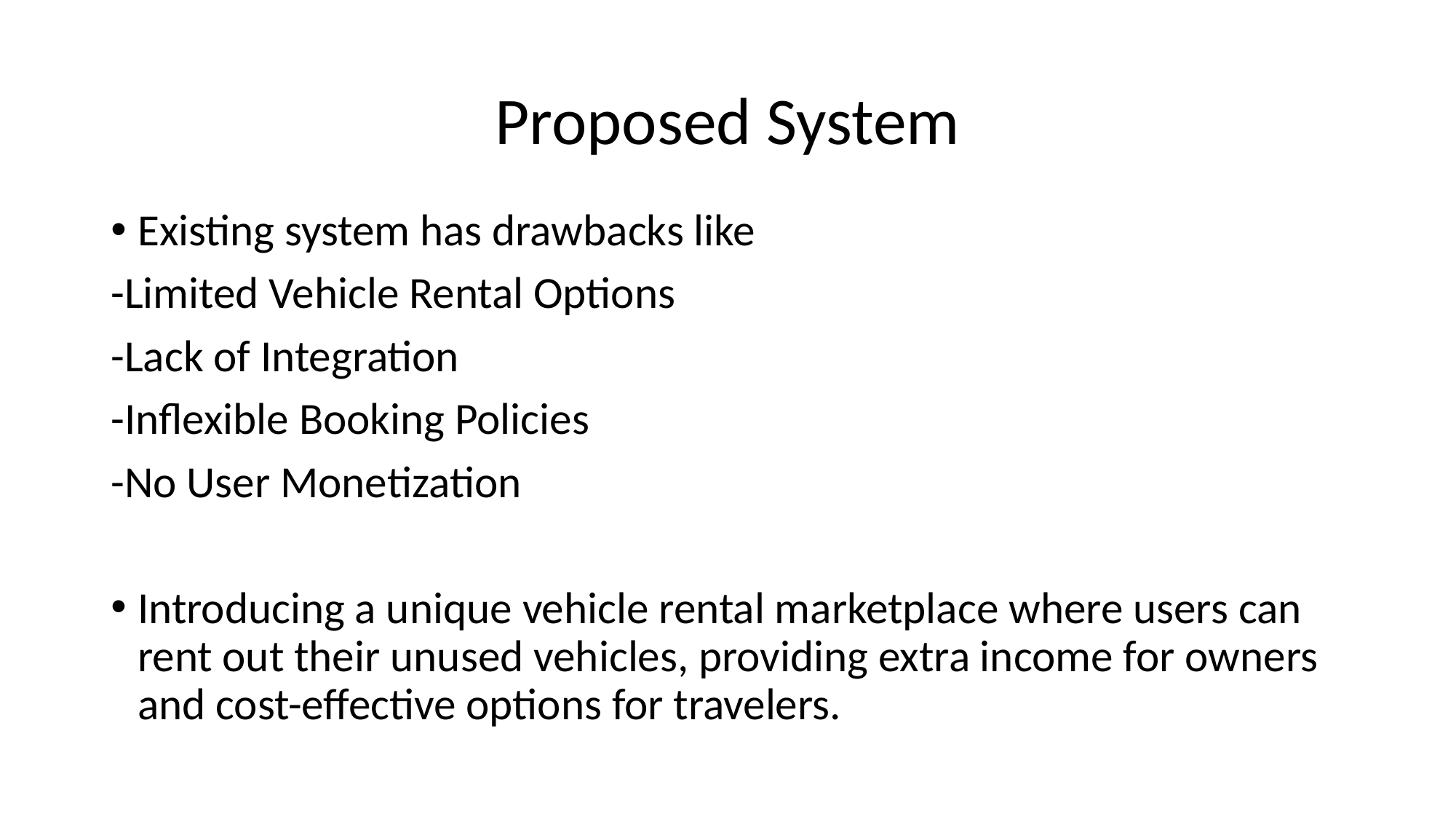

# Proposed System
Existing system has drawbacks like
-Limited Vehicle Rental Options
-Lack of Integration
-Inflexible Booking Policies
-No User Monetization

Introducing a unique vehicle rental marketplace where users can rent out their unused vehicles, providing extra income for owners and cost-effective options for travelers.